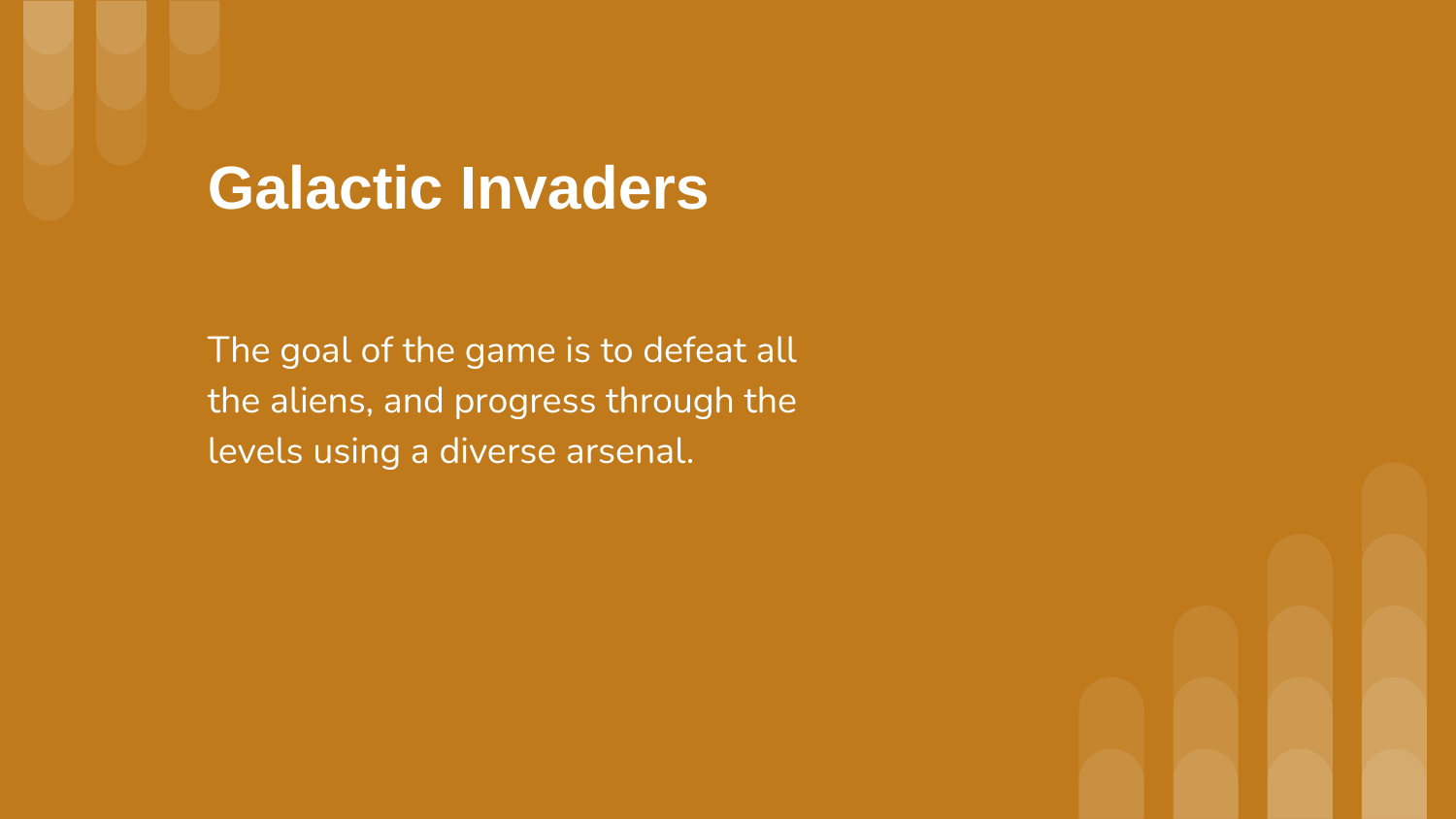

# Galactic Invaders
The goal of the game is to defeat all the aliens, and progress through the levels using a diverse arsenal.